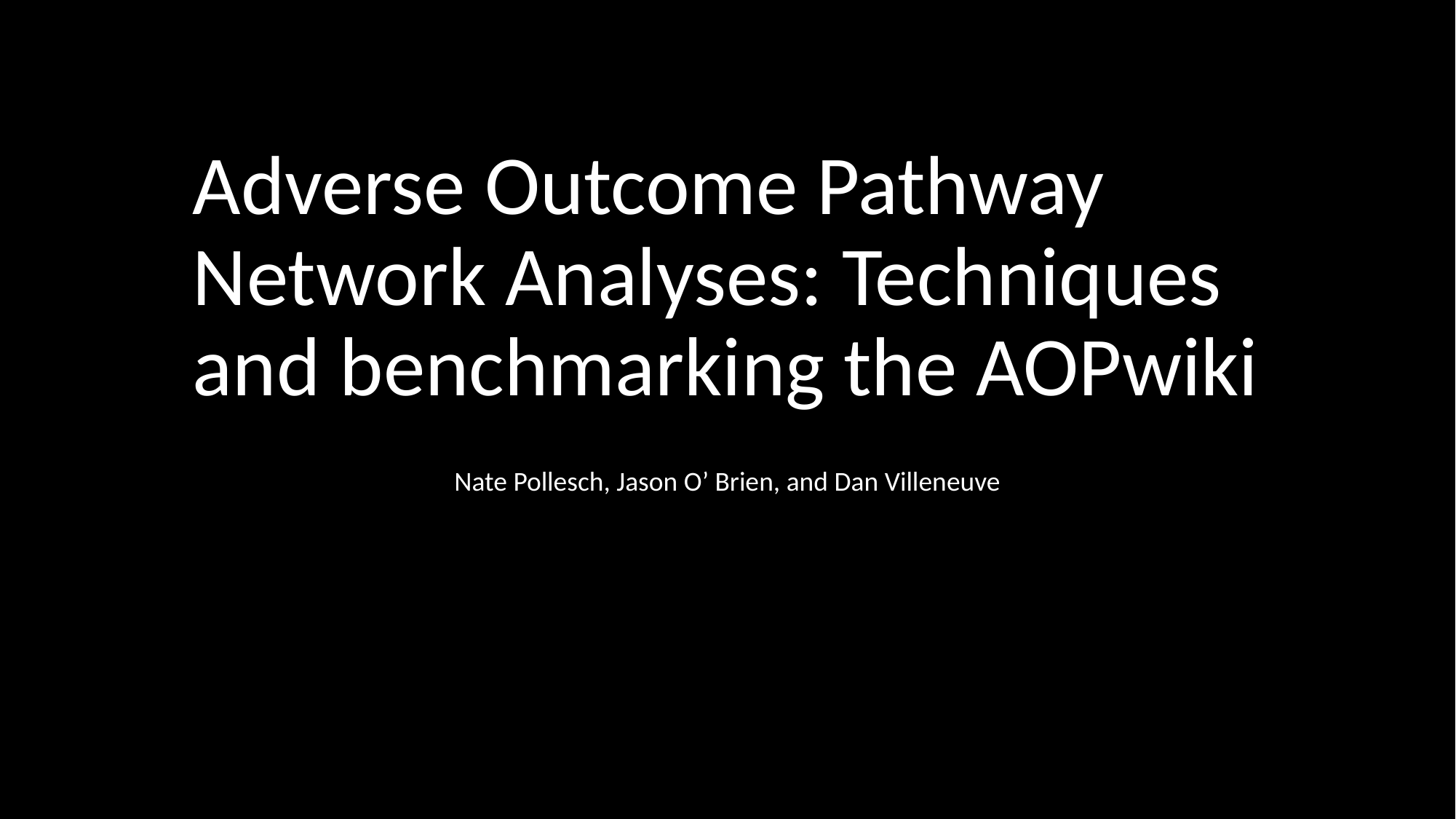

# Adverse Outcome Pathway Network Analyses: Techniques and benchmarking the AOPwiki
Nate Pollesch, Jason O’ Brien, and Dan Villeneuve